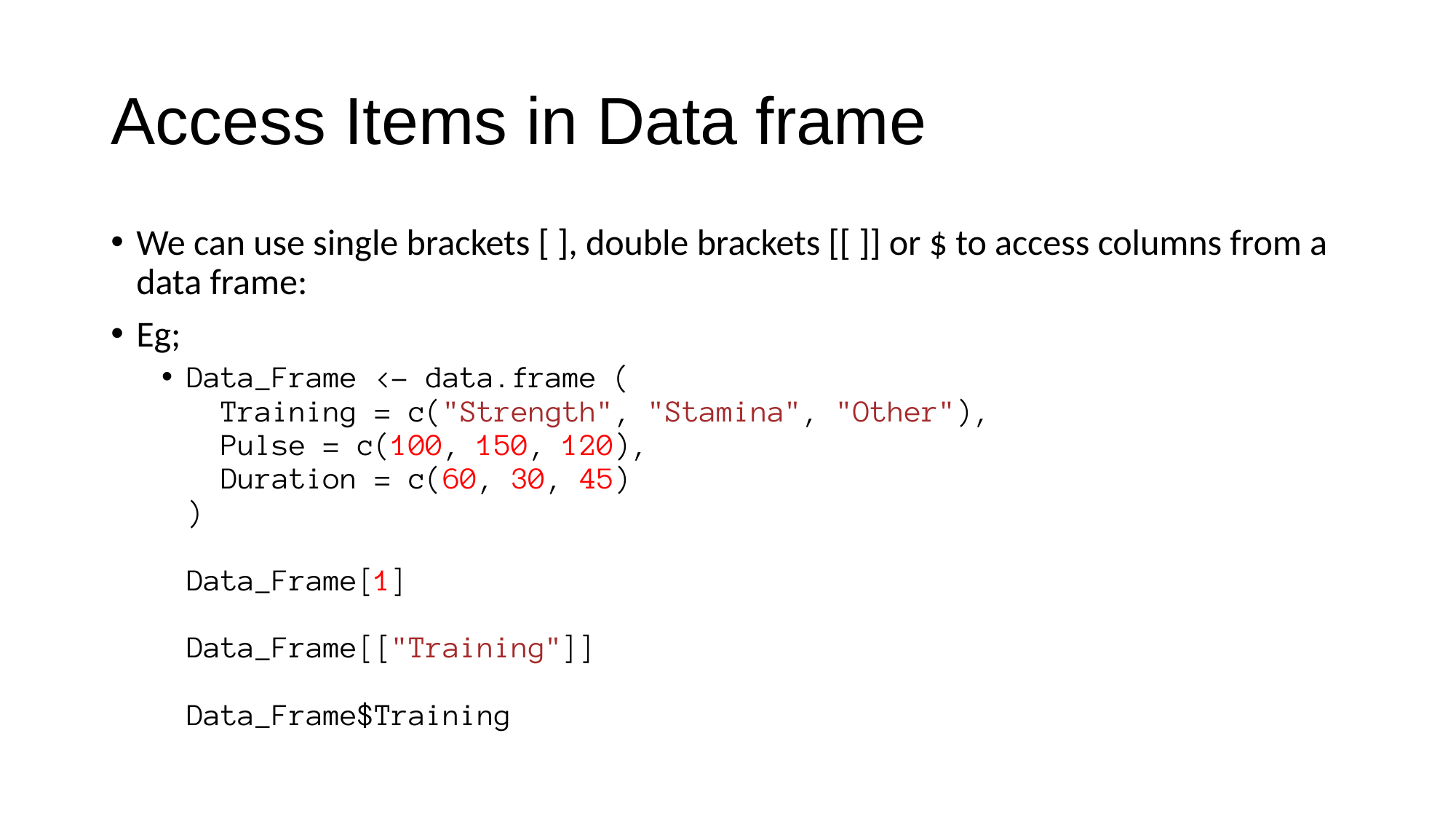

# Access Items in Data frame
We can use single brackets [ ], double brackets [[ ]] or $ to access columns from a data frame:
Eg;
Data_Frame <- data.frame (
  Training = c("Strength", "Stamina", "Other"),
  Pulse = c(100, 150, 120),
  Duration = c(60, 30, 45)
)
Data_Frame[1]
Data_Frame[["Training"]]
Data_Frame$Training